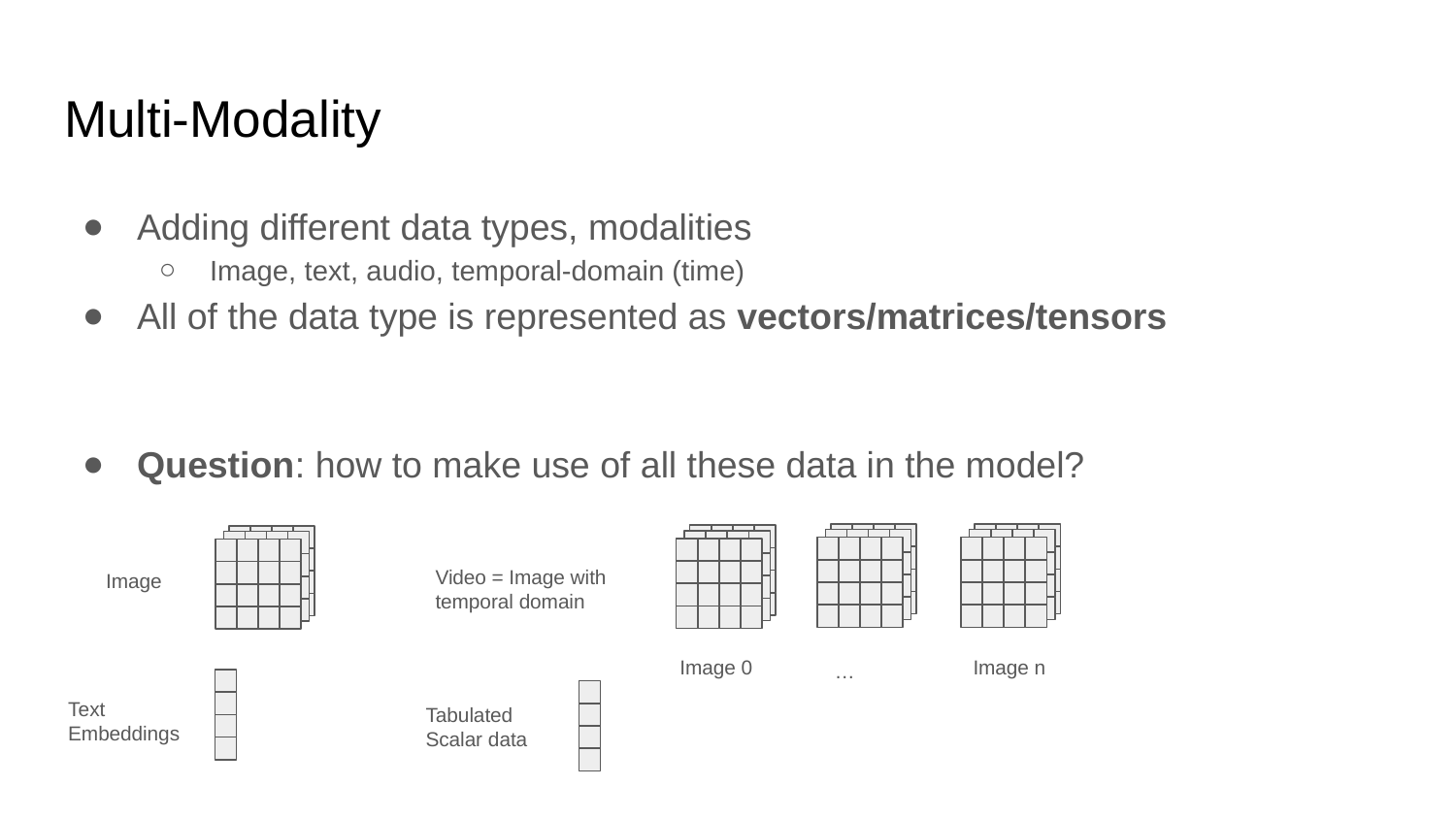

# Multi-Modality
Adding different data types, modalities
Image, text, audio, temporal-domain (time)
All of the data type is represented as vectors/matrices/tensors

Question: how to make use of all these data in the model?

Video = Image with temporal domain
Image
Image 0
Image n
…

Text
Embeddings
Tabulated
Scalar data